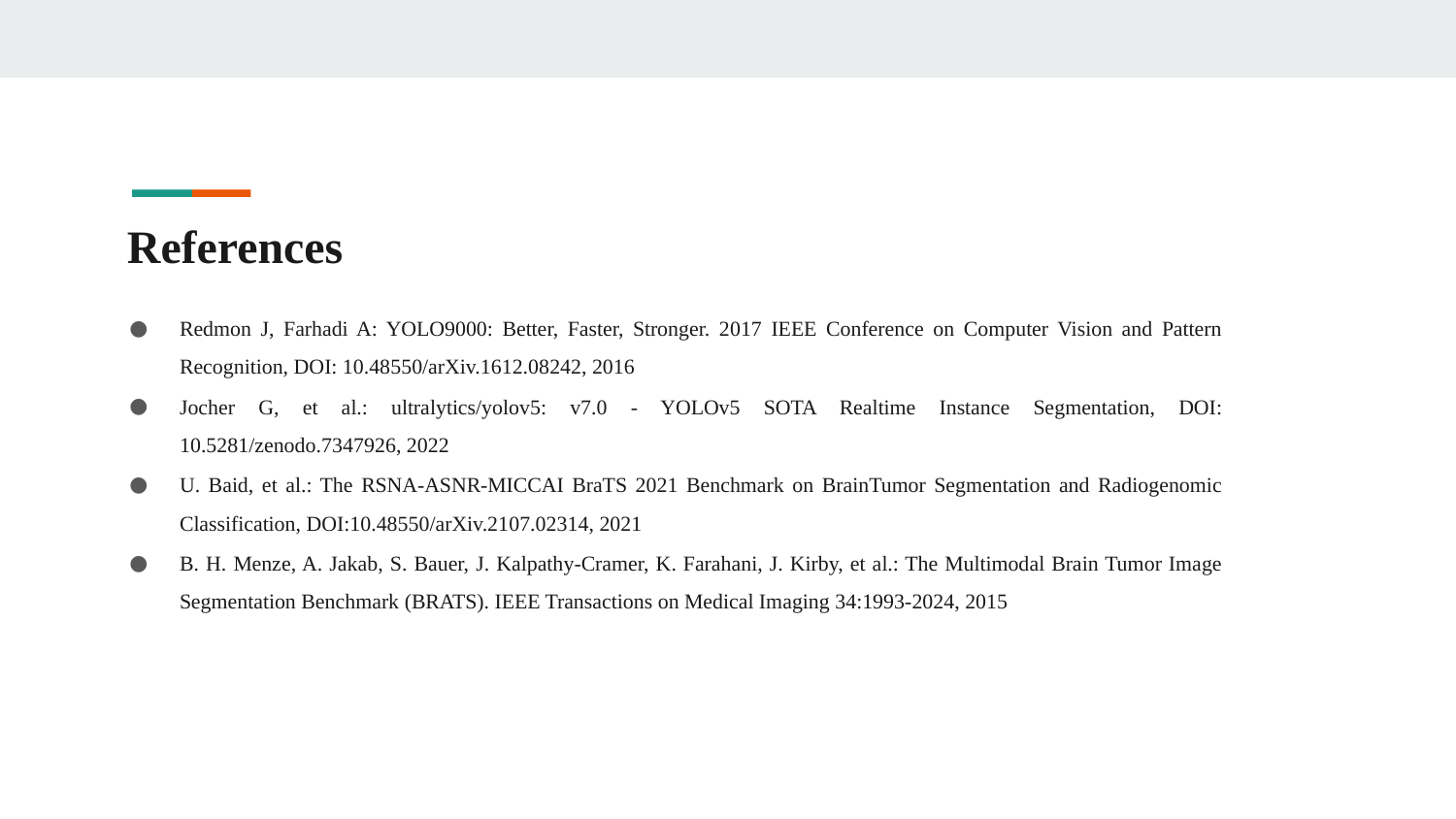

# References
Redmon J, Farhadi A: YOLO9000: Better, Faster, Stronger. 2017 IEEE Conference on Computer Vision and Pattern Recognition, DOI: 10.48550/arXiv.1612.08242, 2016
Jocher G, et al.: ultralytics/yolov5: v7.0 - YOLOv5 SOTA Realtime Instance Segmentation, DOI: 10.5281/zenodo.7347926, 2022
U. Baid, et al.: The RSNA-ASNR-MICCAI BraTS 2021 Benchmark on BrainTumor Segmentation and Radiogenomic Classification, DOI:10.48550/arXiv.2107.02314, 2021
B. H. Menze, A. Jakab, S. Bauer, J. Kalpathy-Cramer, K. Farahani, J. Kirby, et al.: The Multimodal Brain Tumor Image Segmentation Benchmark (BRATS). IEEE Transactions on Medical Imaging 34:1993-2024, 2015